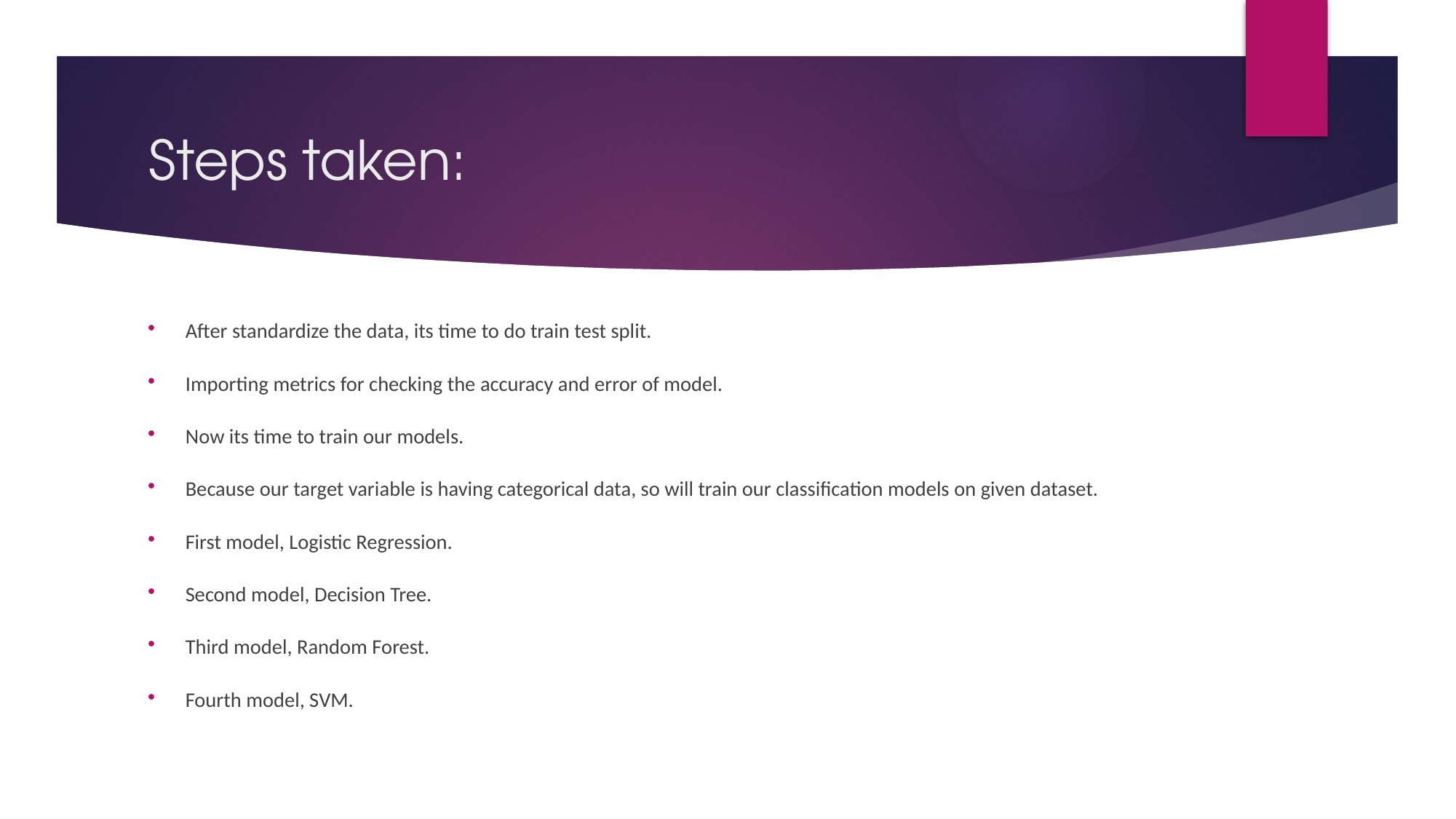

# Steps taken:
After standardize the data, its time to do train test split.

Importing metrics for checking the accuracy and error of model.

Now its time to train our models.

Because our target variable is having categorical data, so will train our classification models on given dataset.

First model, Logistic Regression.

Second model, Decision Tree.

Third model, Random Forest.

Fourth model, SVM.